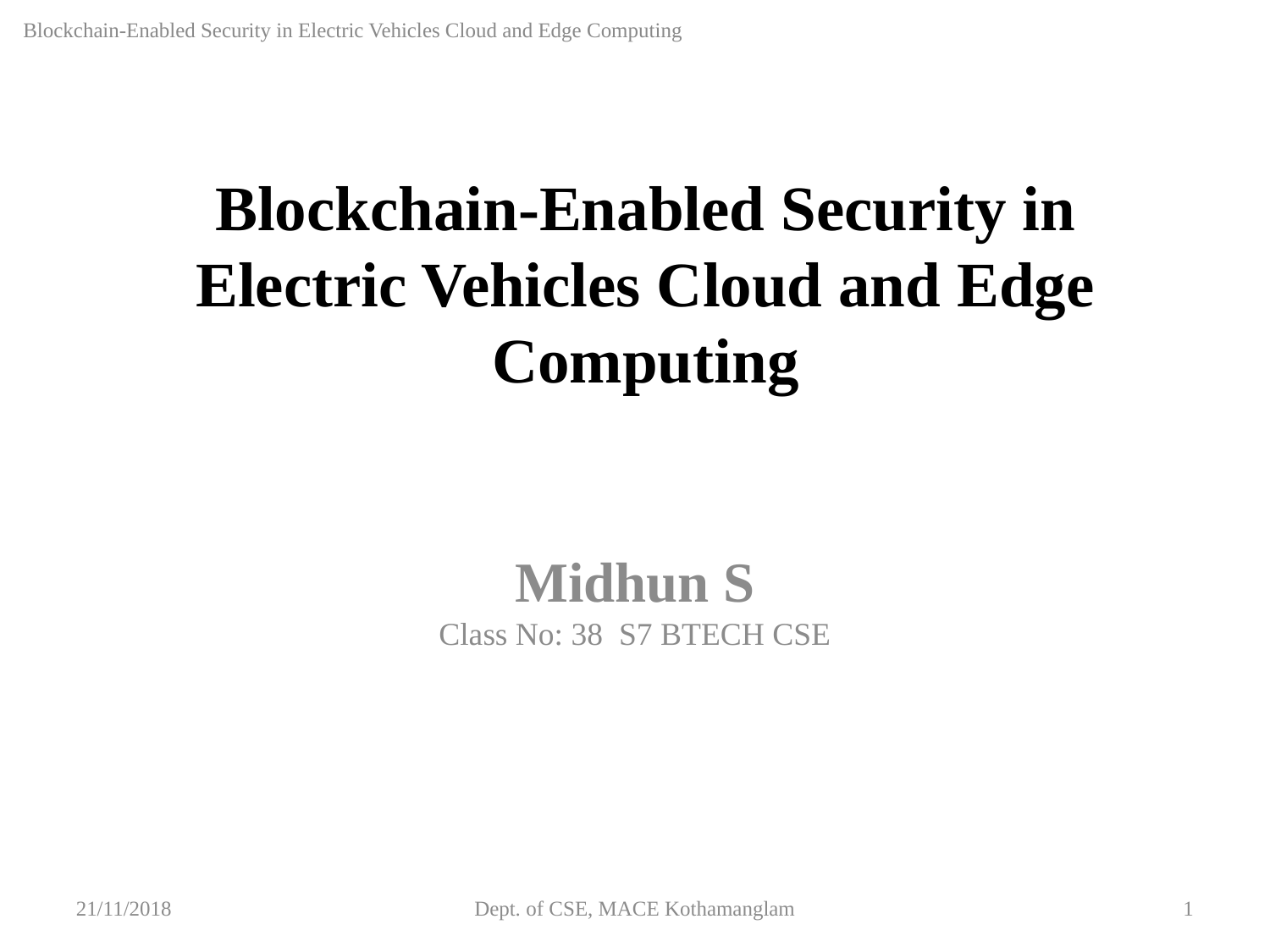

Blockchain-Enabled Security in Electric Vehicles Cloud and Edge Computing
Blockchain-Enabled Security in Electric Vehicles Cloud and Edge Computing
Midhun S
Class No: 38  S7 BTECH CSE
21/11/2018
Dept. of CSE, MACE Kothamanglam
1